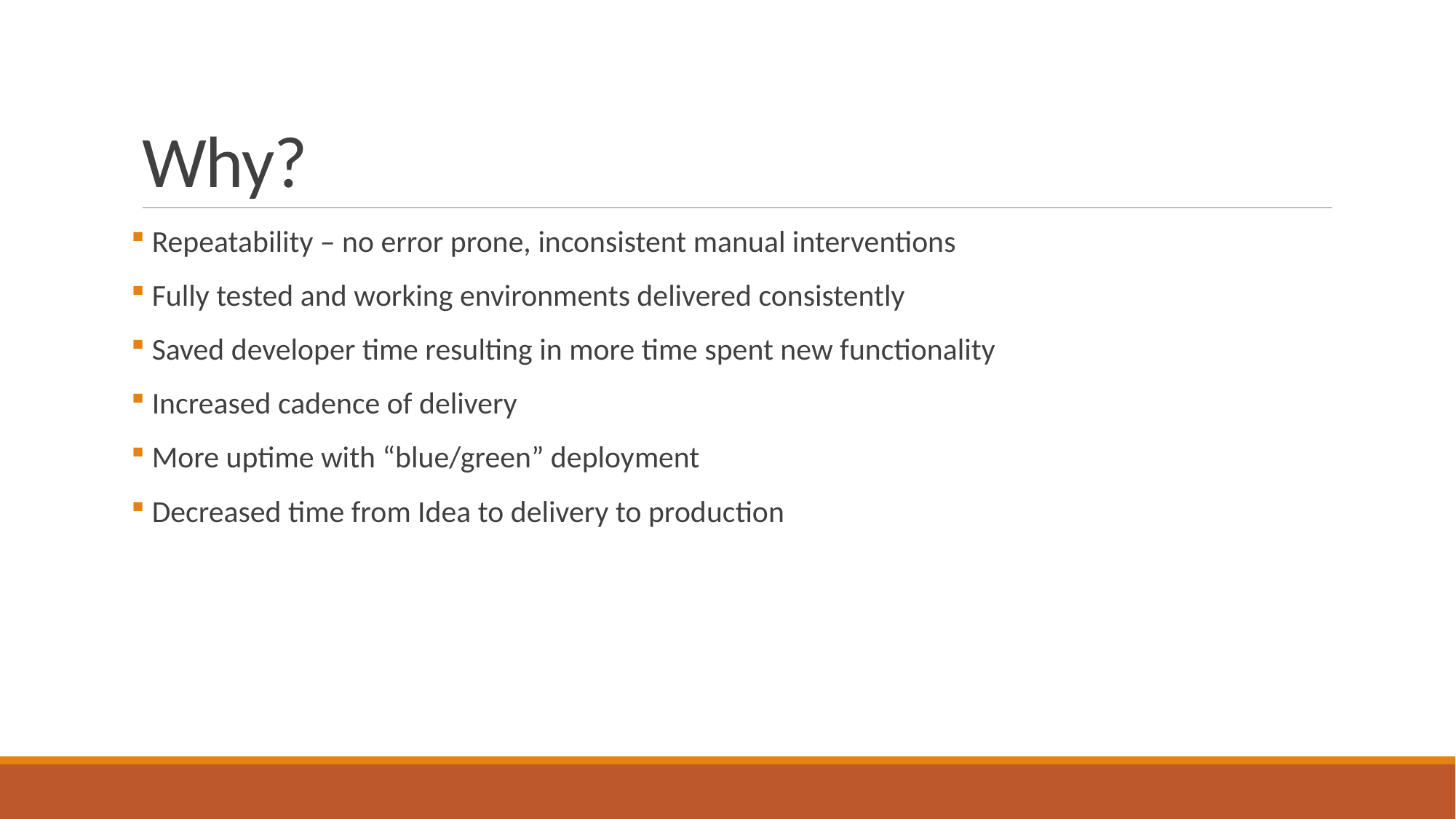

# Why?
 Repeatability – no error prone, inconsistent manual interventions
 Fully tested and working environments delivered consistently
 Saved developer time resulting in more time spent new functionality
 Increased cadence of delivery
 More uptime with “blue/green” deployment
 Decreased time from Idea to delivery to production